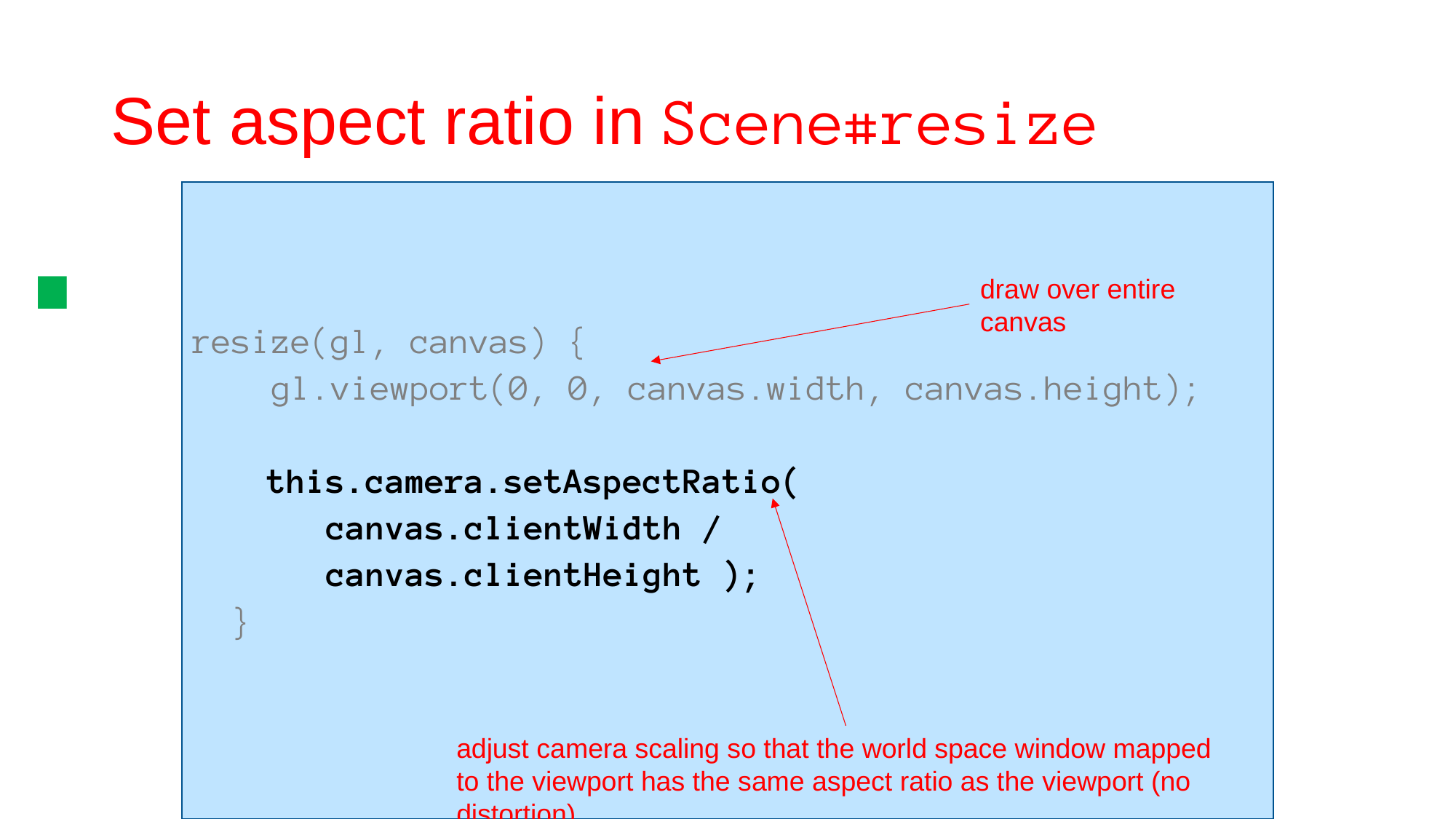

.
# Set aspect ratio in Scene#resize
resize(gl, canvas) {
    gl.viewport(0, 0, canvas.width, canvas.height);

 this.camera.setAspectRatio(
    canvas.clientWidth /
    canvas.clientHeight );
  }

draw over entire canvas
adjust camera scaling so that the world space window mapped to the viewport has the same aspect ratio as the viewport (no distortion)